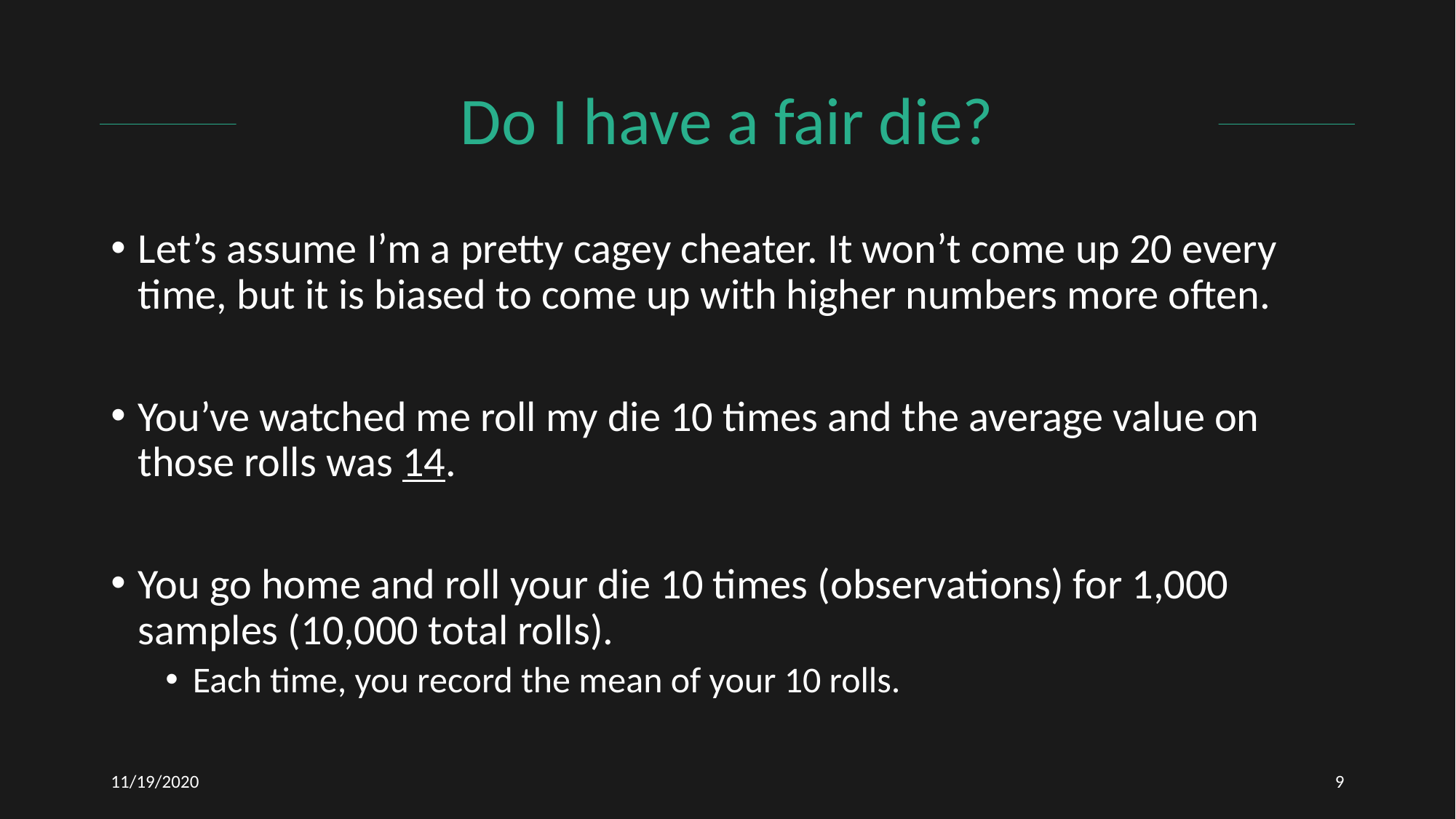

# Do I have a fair die?
Let’s assume I’m a pretty cagey cheater. It won’t come up 20 every time, but it is biased to come up with higher numbers more often.

You’ve watched me roll my die 10 times and the average value on those rolls was 14.

You go home and roll your die 10 times (observations) for 1,000 samples (10,000 total rolls).
Each time, you record the mean of your 10 rolls.
11/19/2020
9